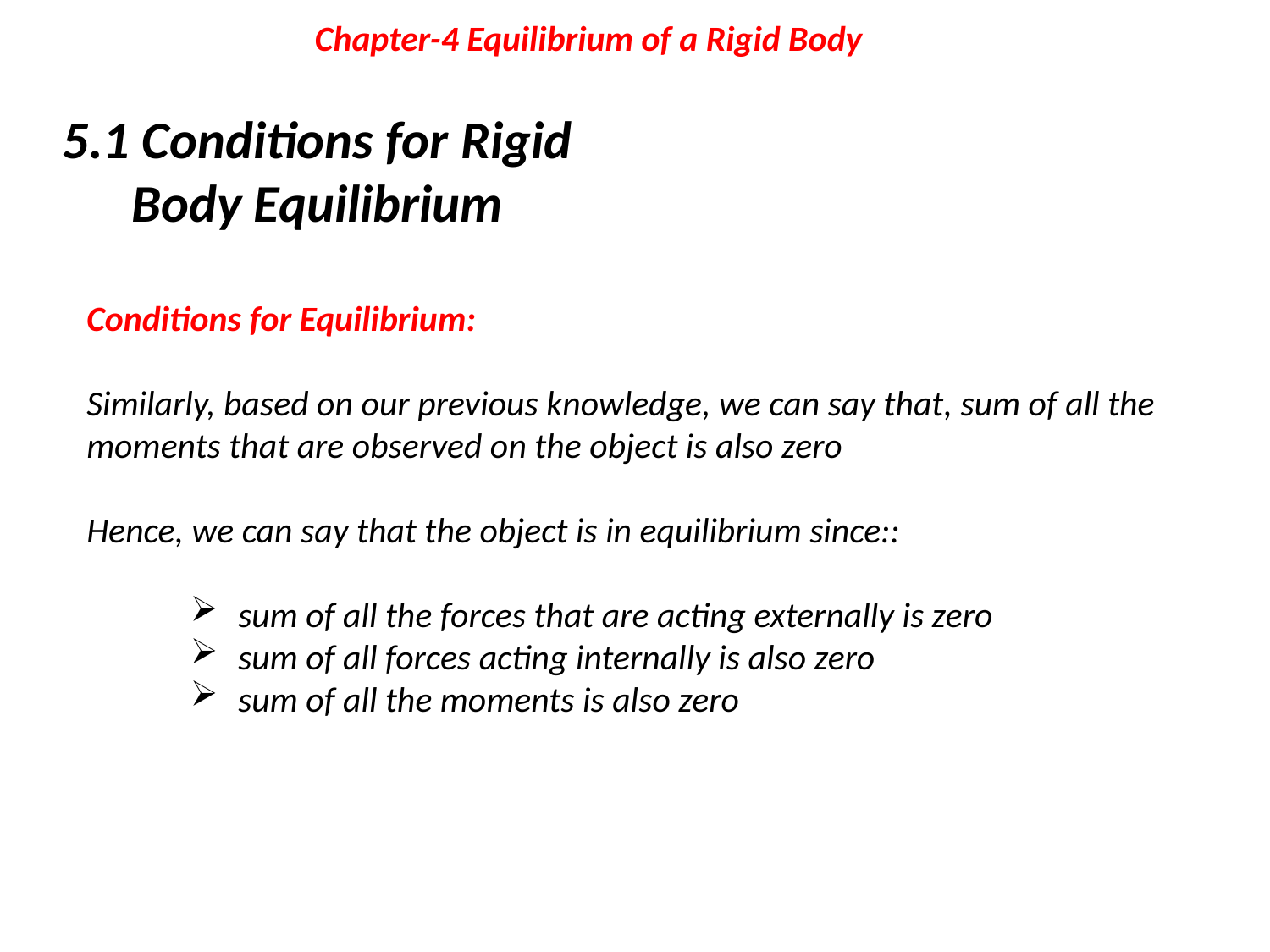

Chapter-4 Equilibrium of a Rigid Body
5.1 Conditions for Rigid Body Equilibrium
Conditions for Equilibrium:

Similarly, based on our previous knowledge, we can say that, sum of all the moments that are observed on the object is also zero

Hence, we can say that the object is in equilibrium since::

sum of all the forces that are acting externally is zero
sum of all forces acting internally is also zero
sum of all the moments is also zero